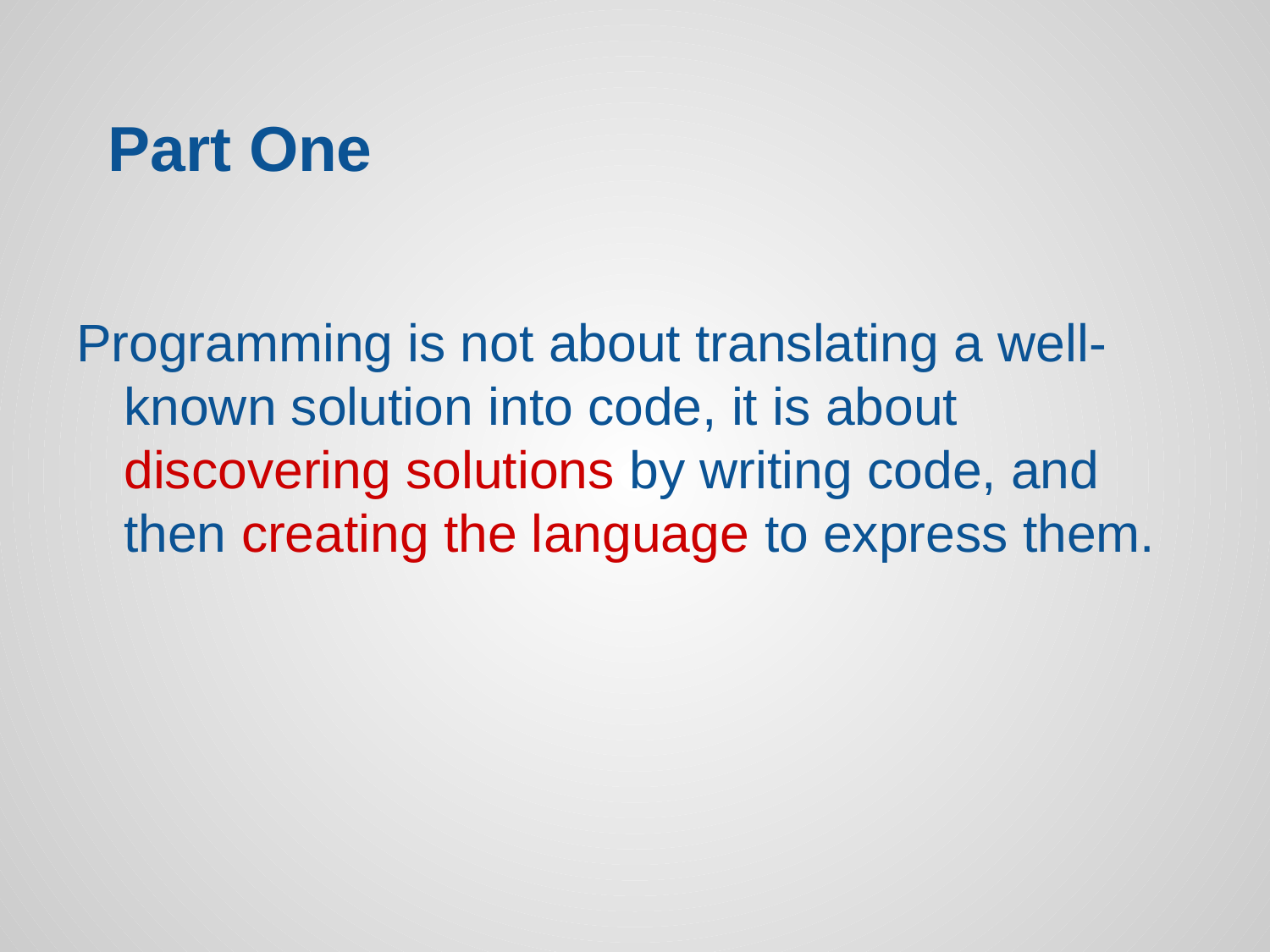

# Part One

Programming is not about translating a well-known solution into code, it is about discovering solutions by writing code, and then creating the language to express them.